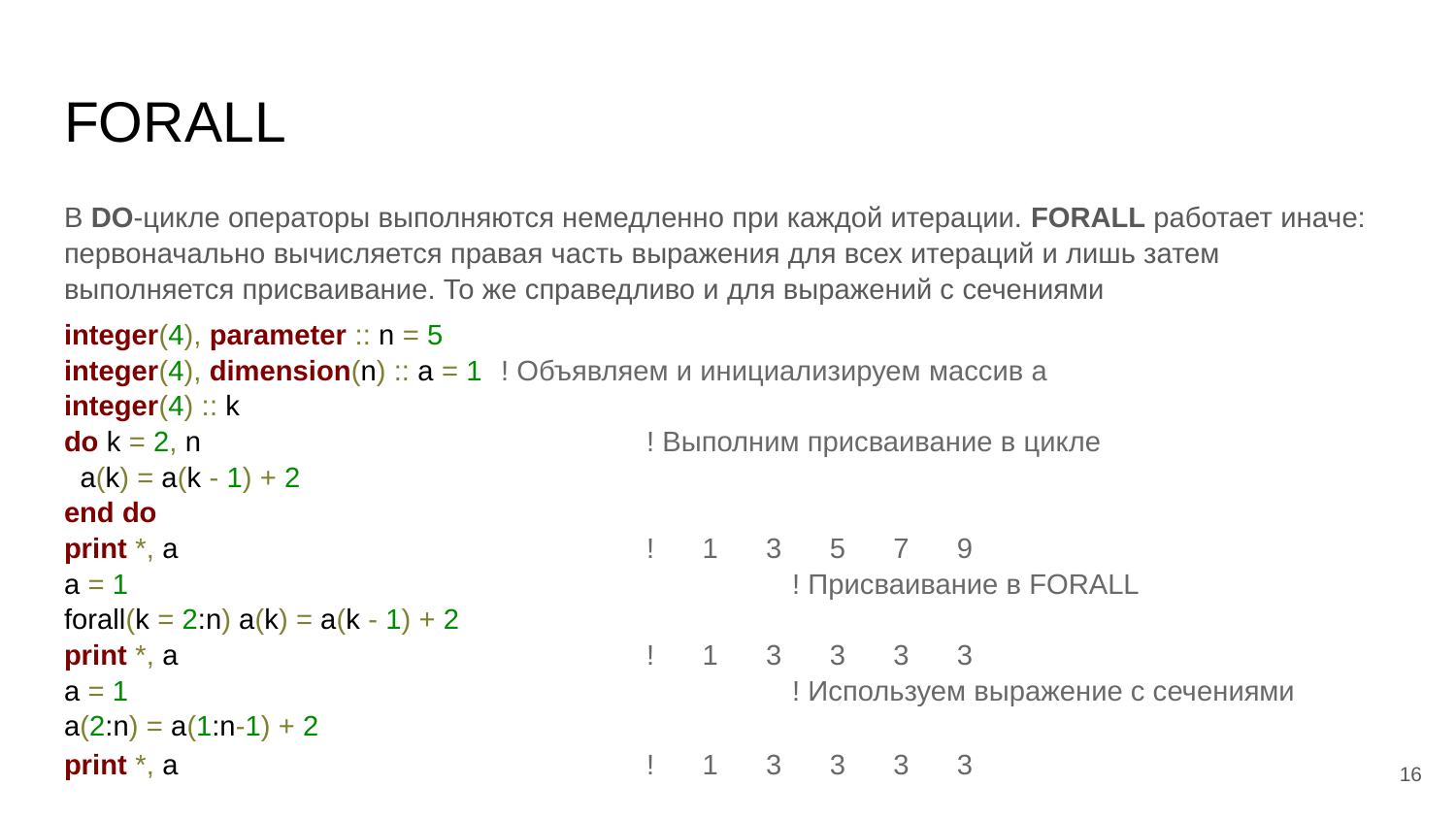

# FORALL
В DO-цикле операторы выполняются немедленно при каждой итерации. FORALL работает иначе: первоначально вычисляется правая часть выражения для всех итераций и лишь затем выполняется присваивание. То же справедливо и для выражений с сечениями
integer(4), parameter :: n = 5
integer(4), dimension(n) :: a = 1	! Объявляем и инициализируем массив a
integer(4) :: k
do k = 2, n				! Выполним присваивание в цикле
  a(k) = a(k - 1) + 2
end do
print *, a				!      1      3      5      7      9
a = 1					! Присваивание в FORALL
forall(k = 2:n) a(k) = a(k - 1) + 2
print *, a 				!      1      3      3      3      3
a = 1					! Используем выражение с сечениями
a(2:n) = a(1:n-1) + 2
print *, a				!      1      3      3      3      3
16